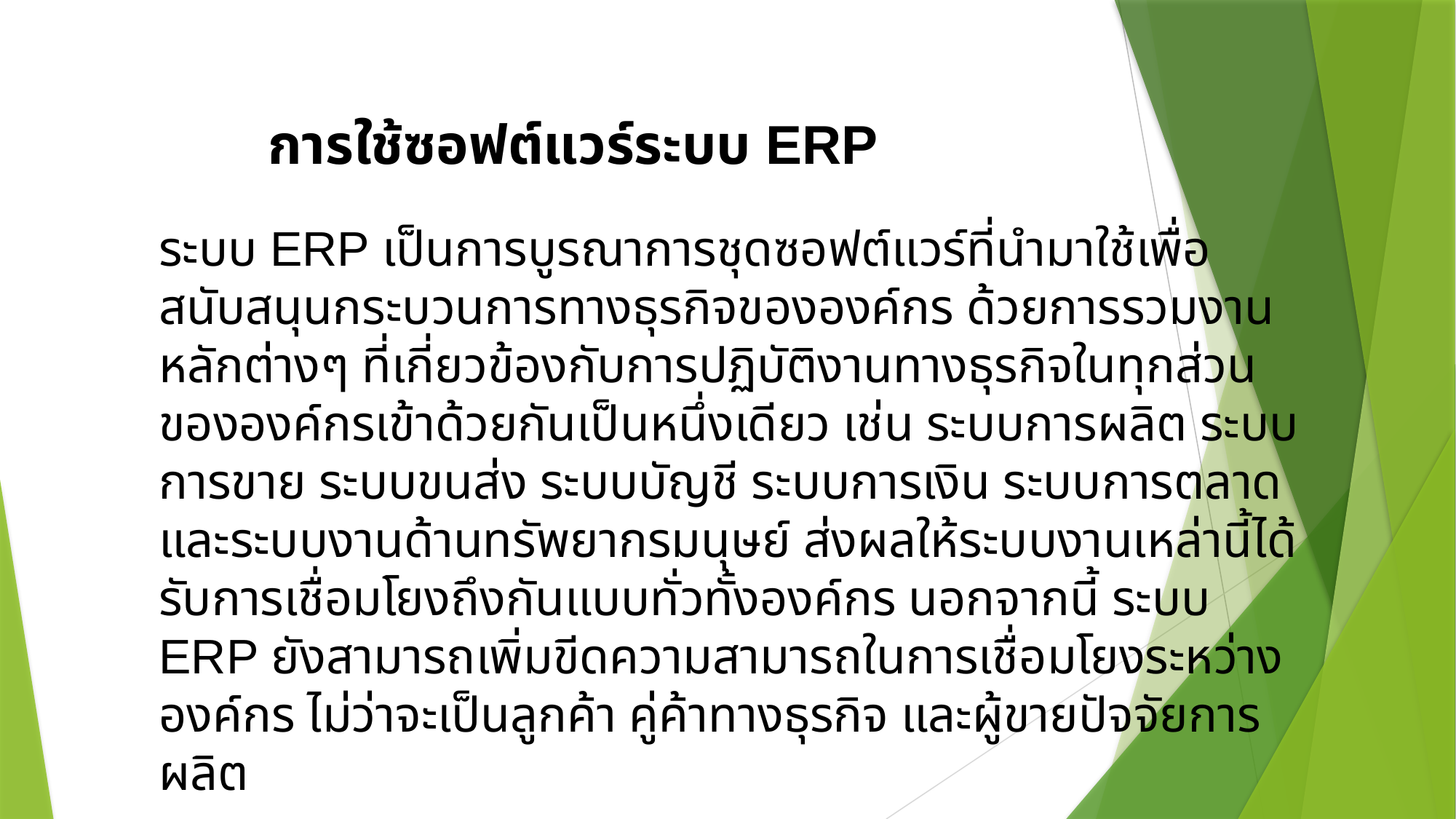

การใช้ซอฟต์แวร์ระบบ ERP
ระบบ ERP เป็นการบูรณาการชุดซอฟต์แวร์ที่นำมาใช้เพื่อสนับสนุนกระบวนการทางธุรกิจขององค์กร ด้วยการรวมงานหลักต่างๆ ที่เกี่ยวข้องกับการปฏิบัติงานทางธุรกิจในทุกส่วนขององค์กรเข้าด้วยกันเป็นหนึ่งเดียว เช่น ระบบการผลิต ระบบการขาย ระบบขนส่ง ระบบบัญชี ระบบการเงิน ระบบการตลาด และระบบงานด้านทรัพยากรมนุษย์ ส่งผลให้ระบบงานเหล่านี้ได้รับการเชื่อมโยงถึงกันแบบทั่วทั้งองค์กร นอกจากนี้ ระบบ ERP ยังสามารถเพิ่มขีดความสามารถในการเชื่อมโยงระหว่างองค์กร ไม่ว่าจะเป็นลูกค้า คู่ค้าทางธุรกิจ และผู้ขายปัจจัยการผลิต